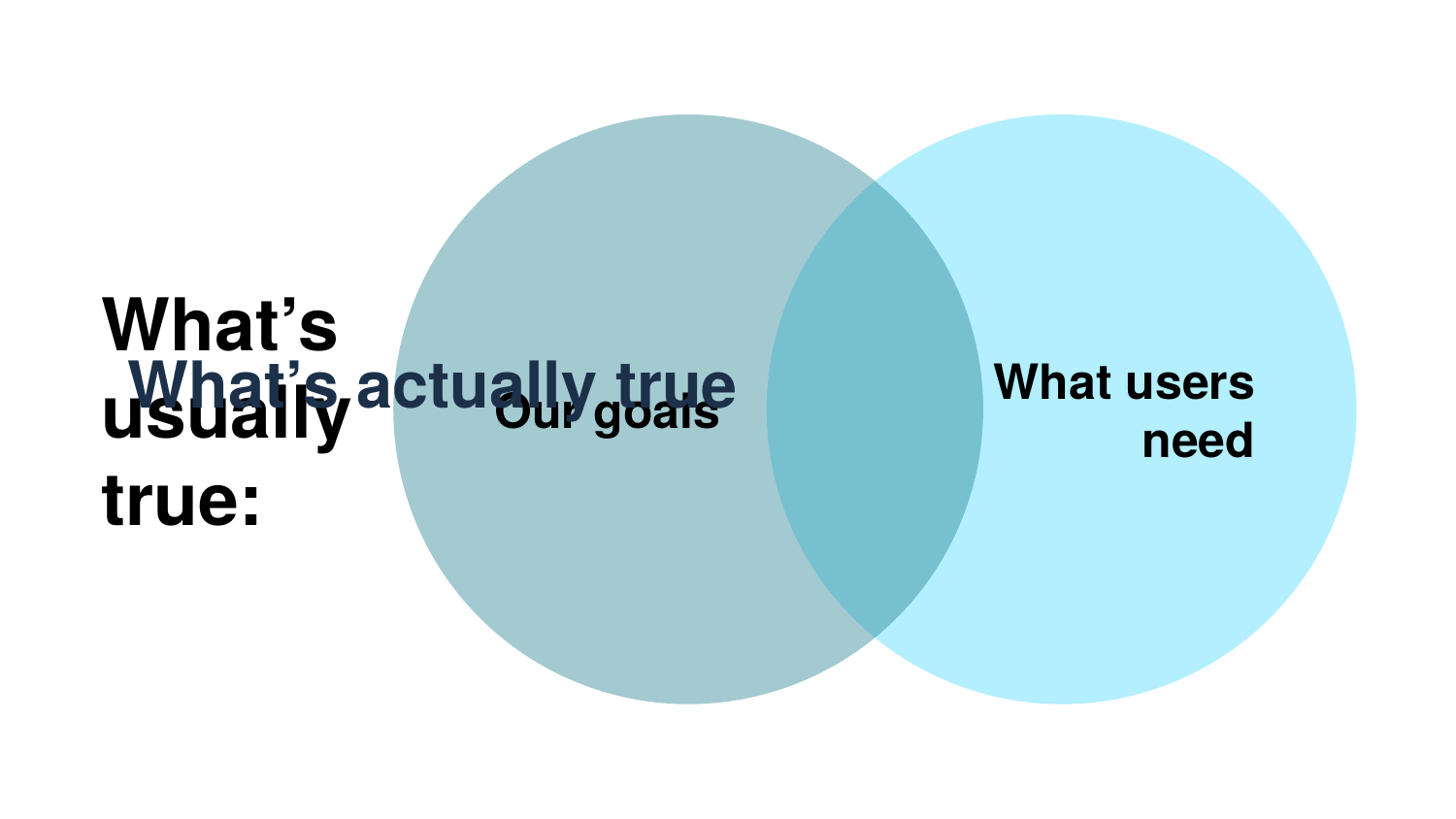

# What’s actually true
Our goals
What users
need
What’s
usually
true: